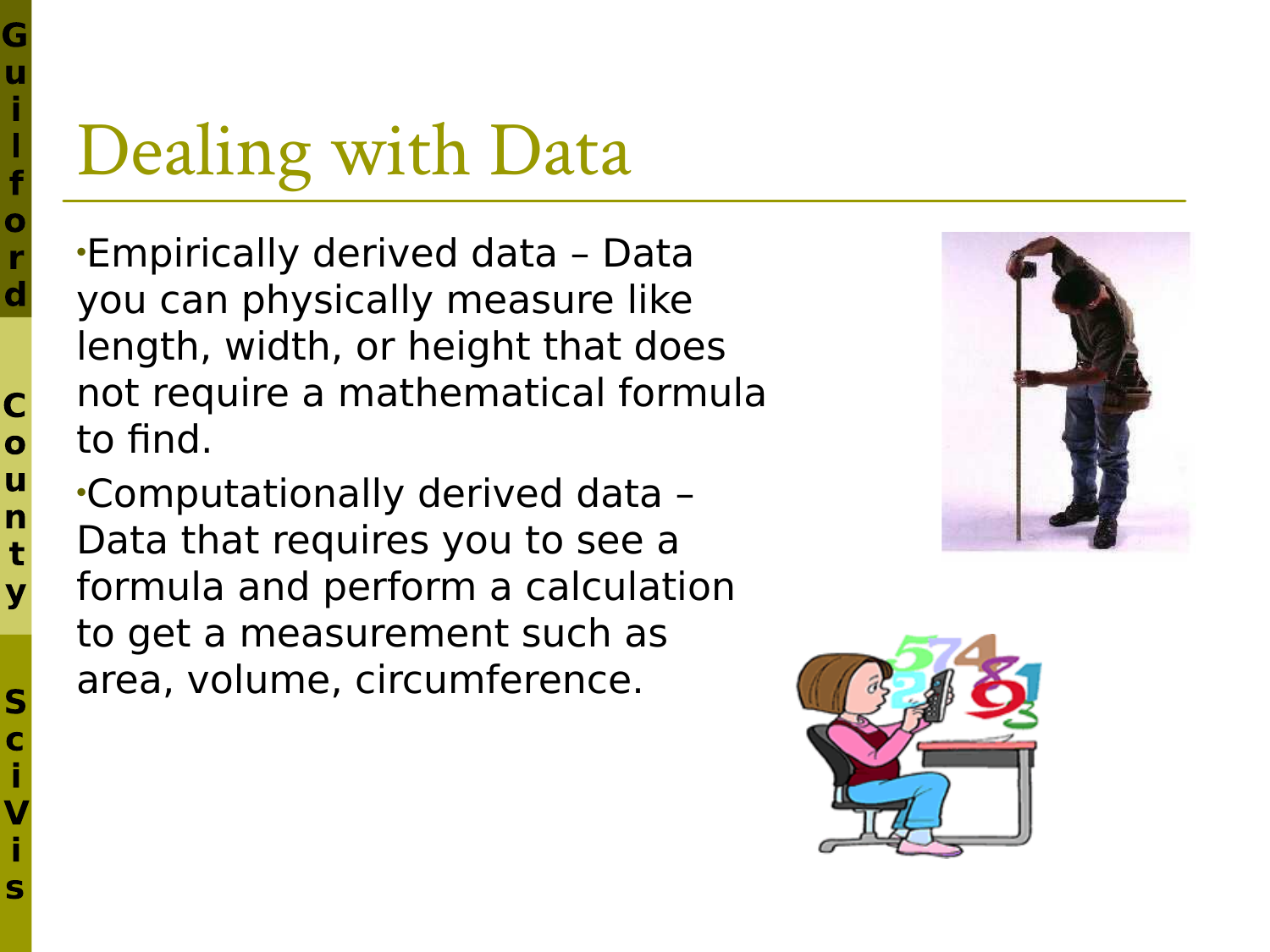

# Dealing with Data
Empirically derived data – Data you can physically measure like length, width, or height that does not require a mathematical formula to find.
Computationally derived data – Data that requires you to see a formula and perform a calculation to get a measurement such as area, volume, circumference.